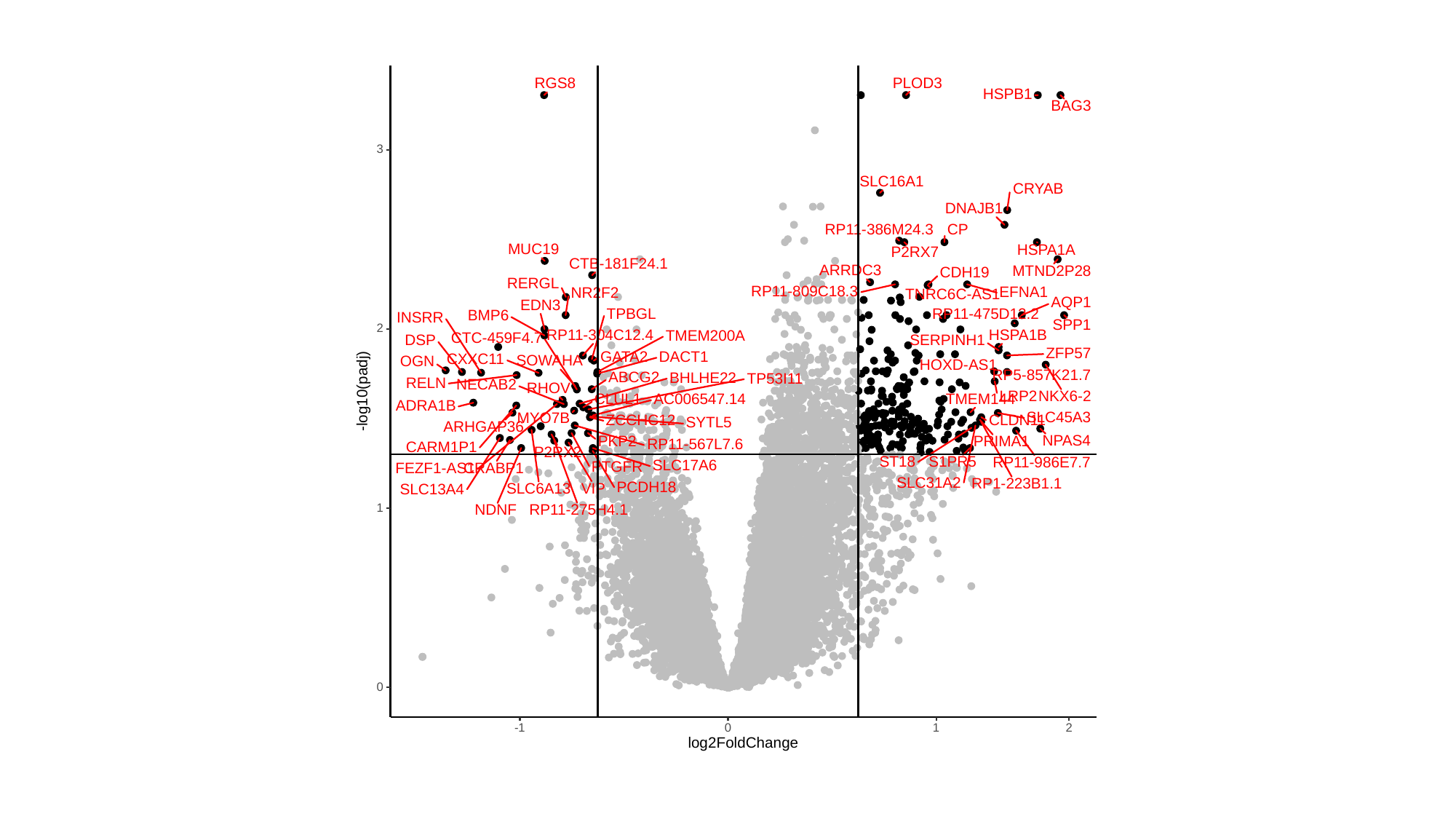

PLOD3
RGS8
HSPB1

BAG3

3

SLC16A1
CRYAB

DNAJB1

RP11-386M24.3
CP

MUC19
HSPA1A
P2RX7

CTB-181F24.1

ARRDC3
MTND2P28
CDH19

RERGL

RP11-809C18.3

EFNA1

NR2F2
TNRC6C-AS1

AQP1

EDN3

TPBGL

RP11-475D12.2
BMP6

INSRR

SPP1

2

HSPA1B
RP11-304C12.4

TMEM200A

CTC-459F4.7
DSP
SERPINH1

ZFP57

DACT1
GATA2

CXXC11

SOWAHA

OGN

HOXD-AS1

RP5-857K21.7

ABCG2
BHLHE22
TP53I11

RELN

NECAB2

RHOV
-log10(padj)

LRP2

NKX6-2

CLUL1
AC006547.14

TMEM144

ADRA1B

SLC45A3

MYO7B

ZCCHC12
CLDN11

SYTL5

ARHGAP36

NPAS4

PKP2

PRIMA1

RP11-567L7.6

CARM1P1

P2RX2

ST18

S1PR5

RP11-986E7.7

SLC17A6

PTGFR

CRABP1

FEZF1-AS1

SLC31A2

RP1-223B1.1

PCDH18

SLC6A13
VIP

SLC13A4

1

RP11-275H4.1

NDNF

0

0
-1
1
2
log2FoldChange